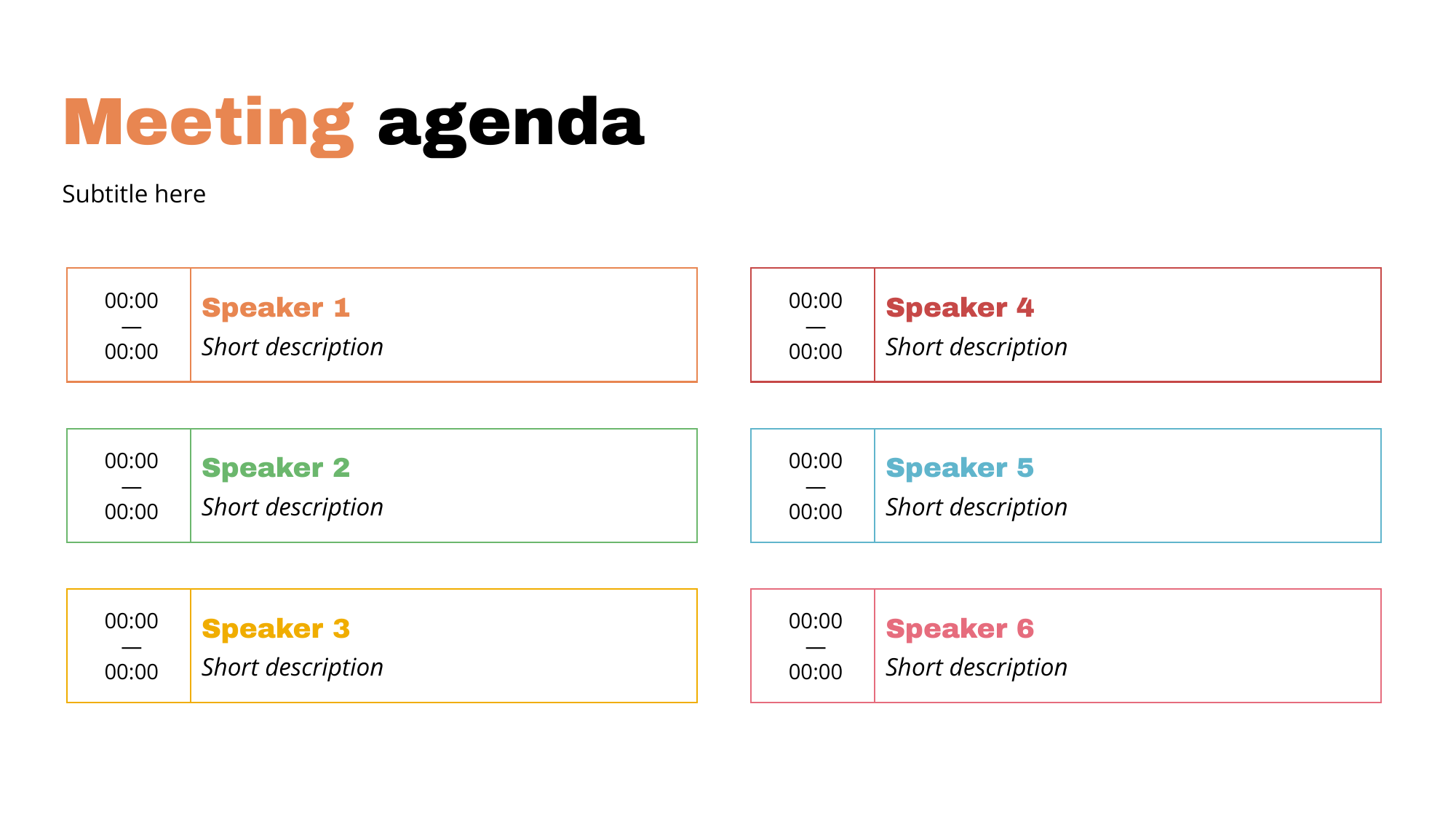

# Meeting agenda
Subtitle here
00:00
—
00:00
Speaker 1
Short description
00:00
—
00:00
Speaker 4
Short description
00:00
—
00:00
Speaker 2
Short description
00:00
—
00:00
Speaker 5
Short description
00:00
—
00:00
Speaker 3
Short description
00:00
—
00:00
Speaker 6
Short description